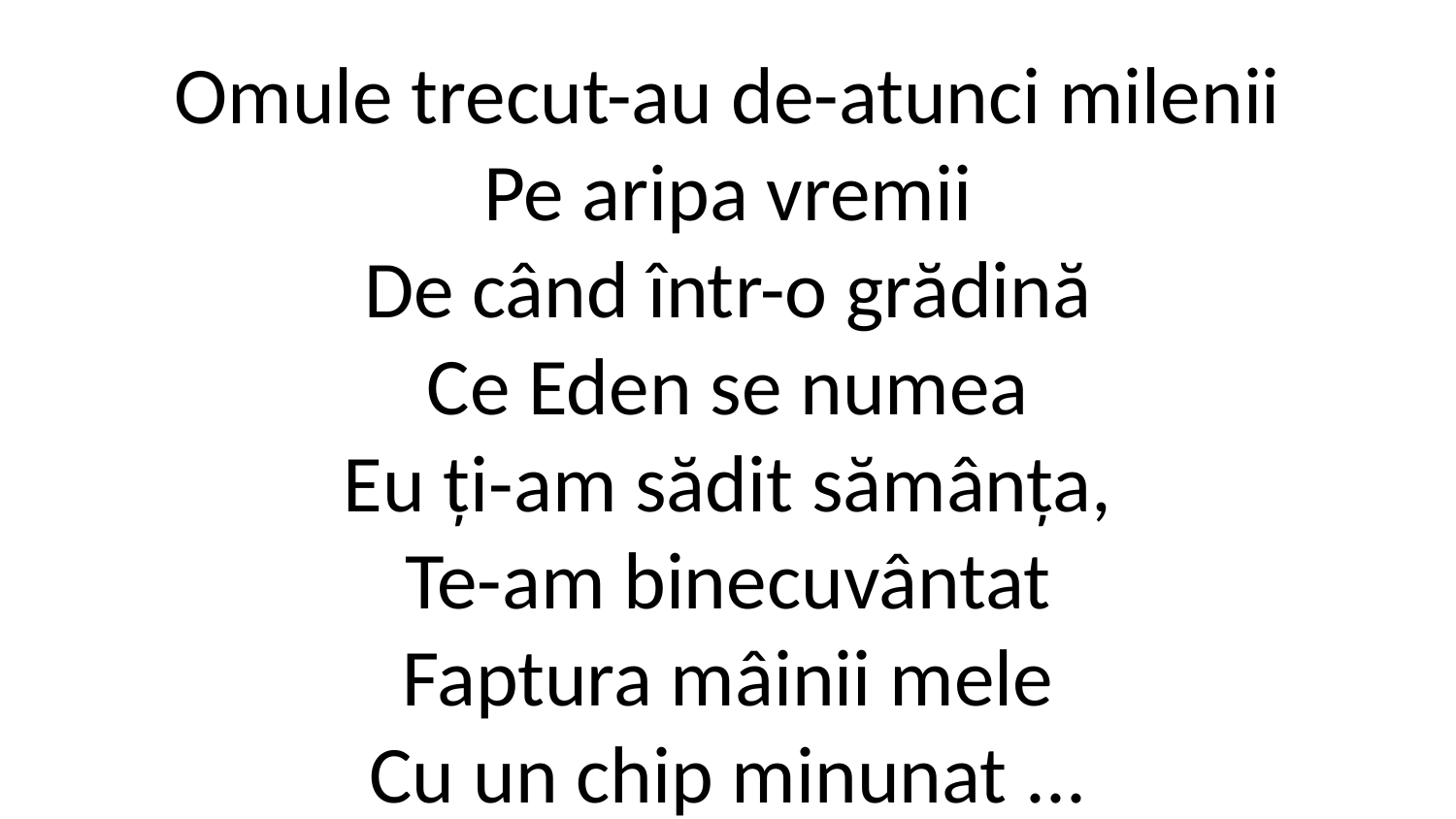

Omule trecut-au de-atunci milenii
Pe aripa vremii
De când într-o grădină
Ce Eden se numea
Eu ți-am sădit sămânța,
Te-am binecuvântat
Faptura mâinii mele
Cu un chip minunat ...